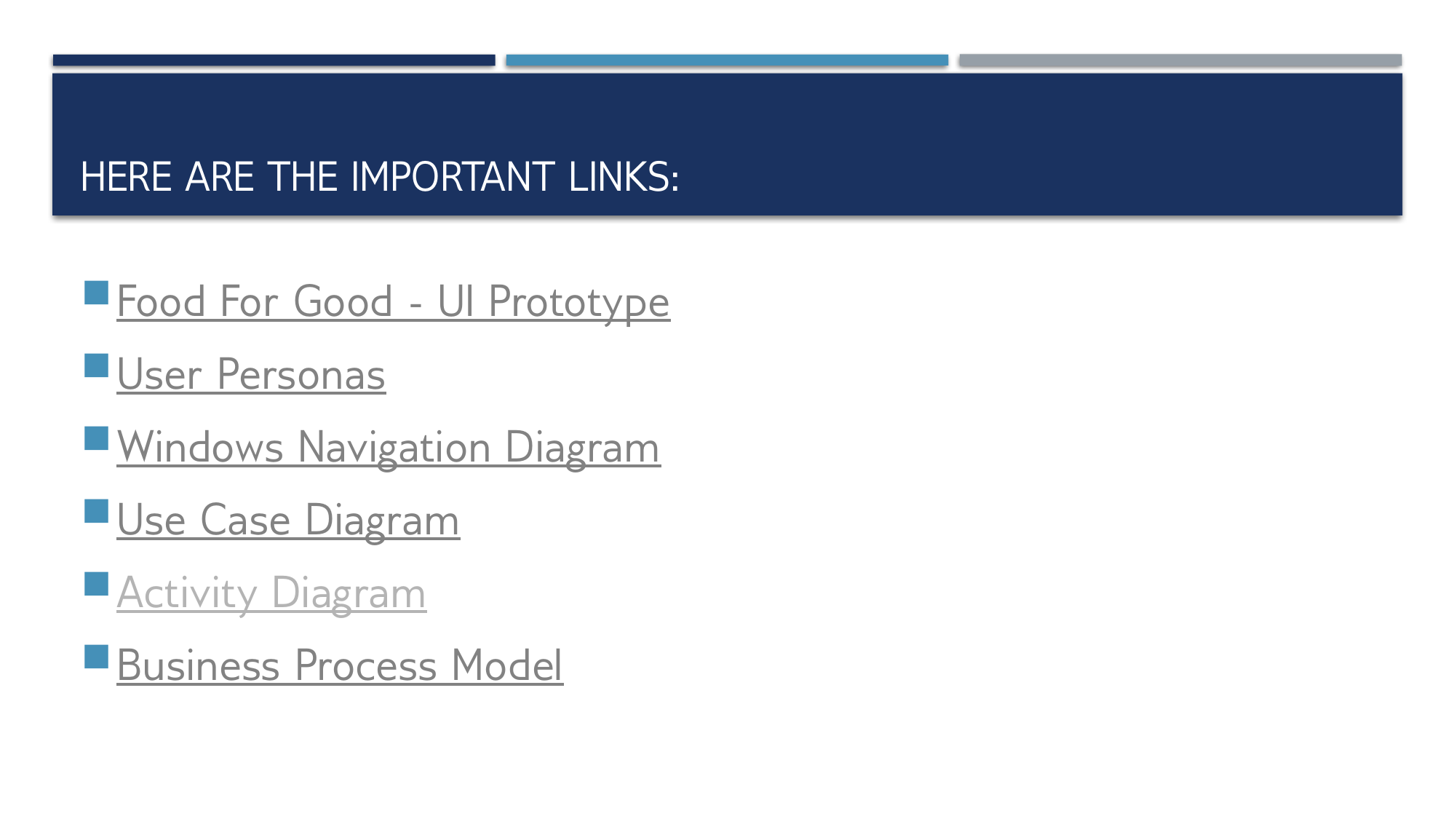

# Here are the important links:
Food For Good - UI Prototype
User Personas
Windows Navigation Diagram
Use Case Diagram
Activity Diagram
Business Process Model